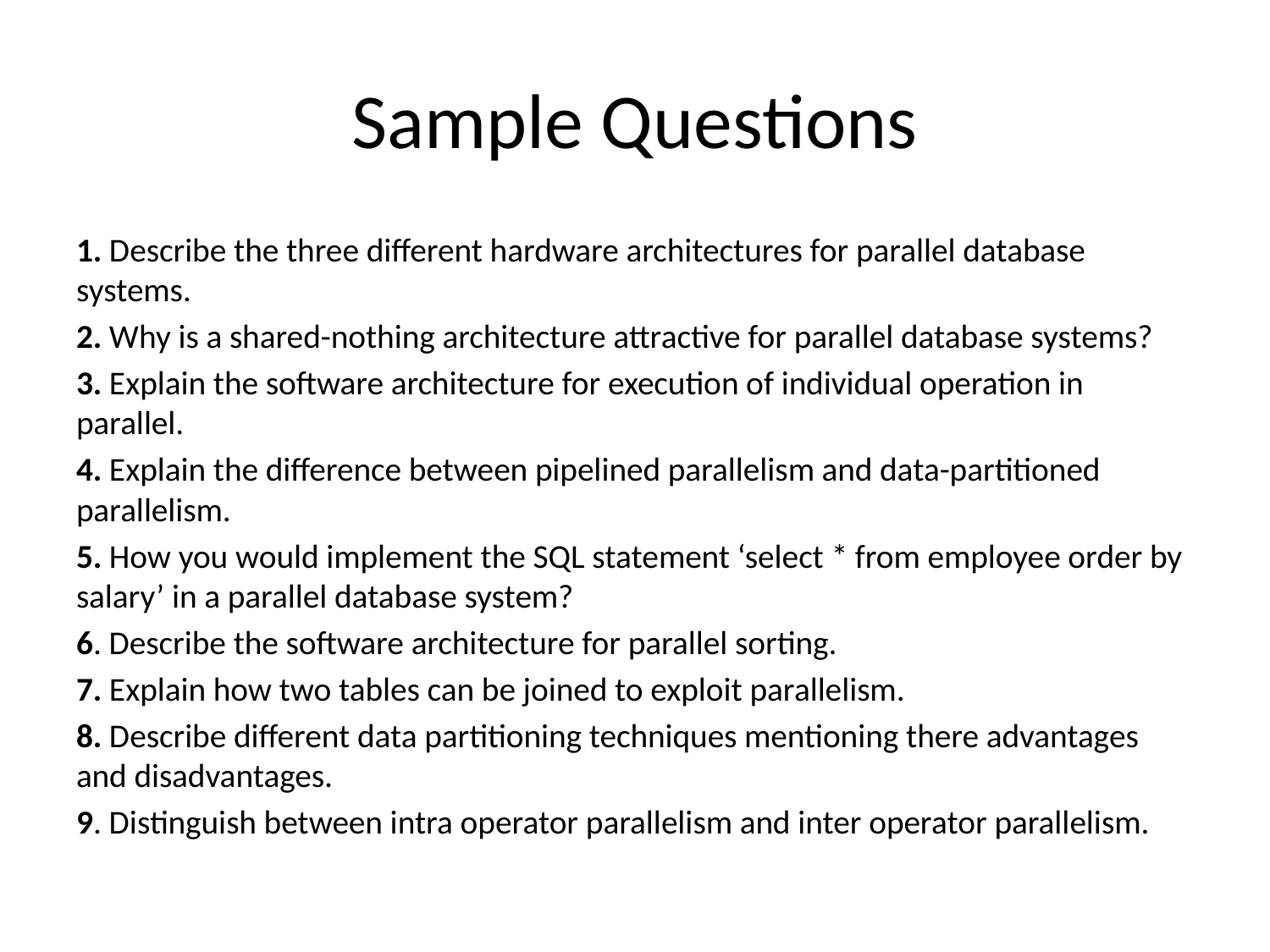

# Sample Questions
1. Describe the three different hardware architectures for parallel database systems.
2. Why is a shared-nothing architecture attractive for parallel database systems?
3. Explain the software architecture for execution of individual operation in parallel.
4. Explain the difference between pipelined parallelism and data-partitioned parallelism.
5. How you would implement the SQL statement ‘select * from employee order by salary’ in a parallel database system?
6. Describe the software architecture for parallel sorting.
7. Explain how two tables can be joined to exploit parallelism.
8. Describe different data partitioning techniques mentioning there advantages and disadvantages.
9. Distinguish between intra operator parallelism and inter operator parallelism.